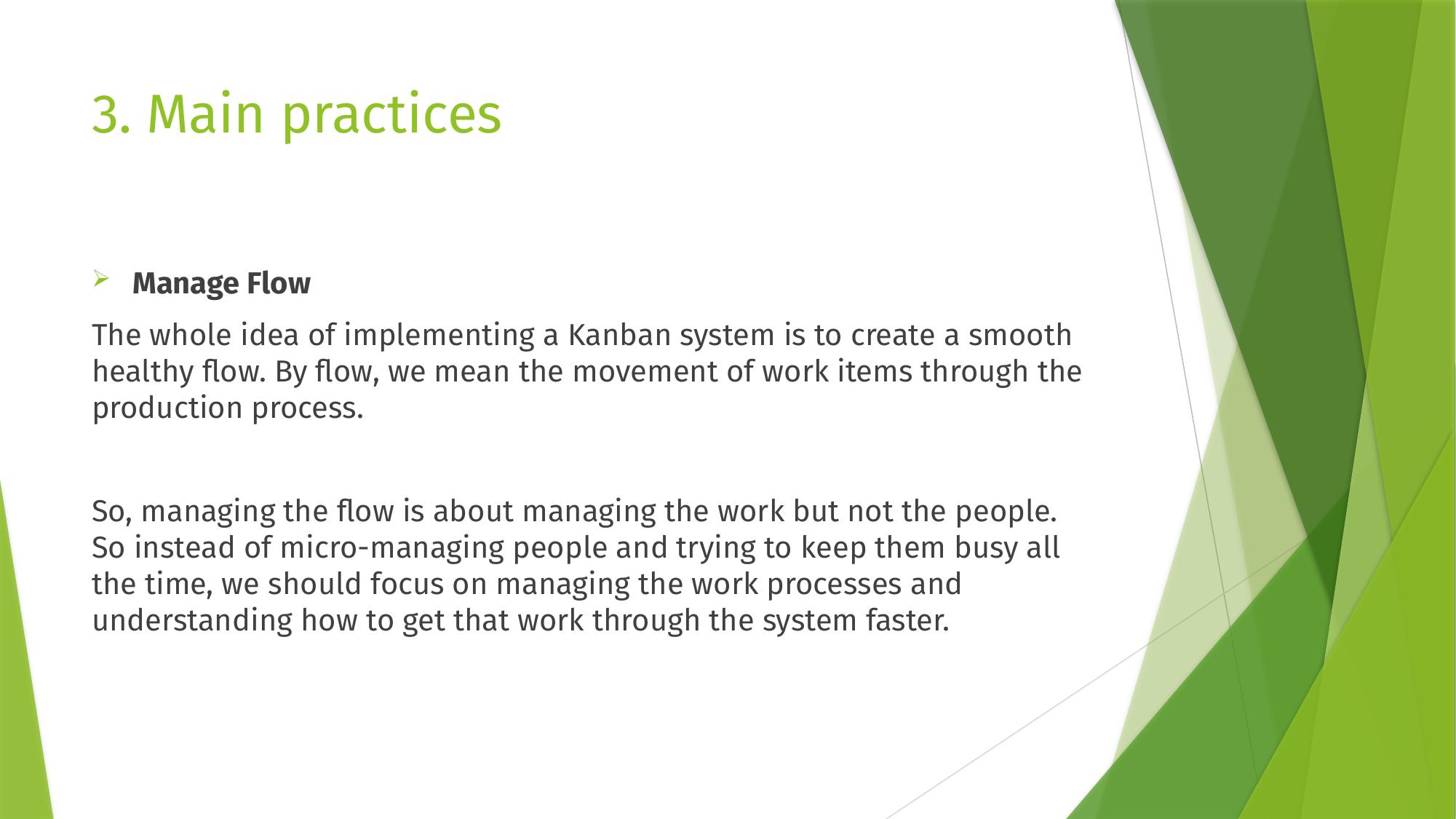

# 3. Main practices
Manage Flow
The whole idea of implementing a Kanban system is to create a smooth healthy flow. By flow, we mean the movement of work items through the production process.

So, managing the flow is about managing the work but not the people. So instead of micro-managing people and trying to keep them busy all the time, we should focus on managing the work processes and understanding how to get that work through the system faster.